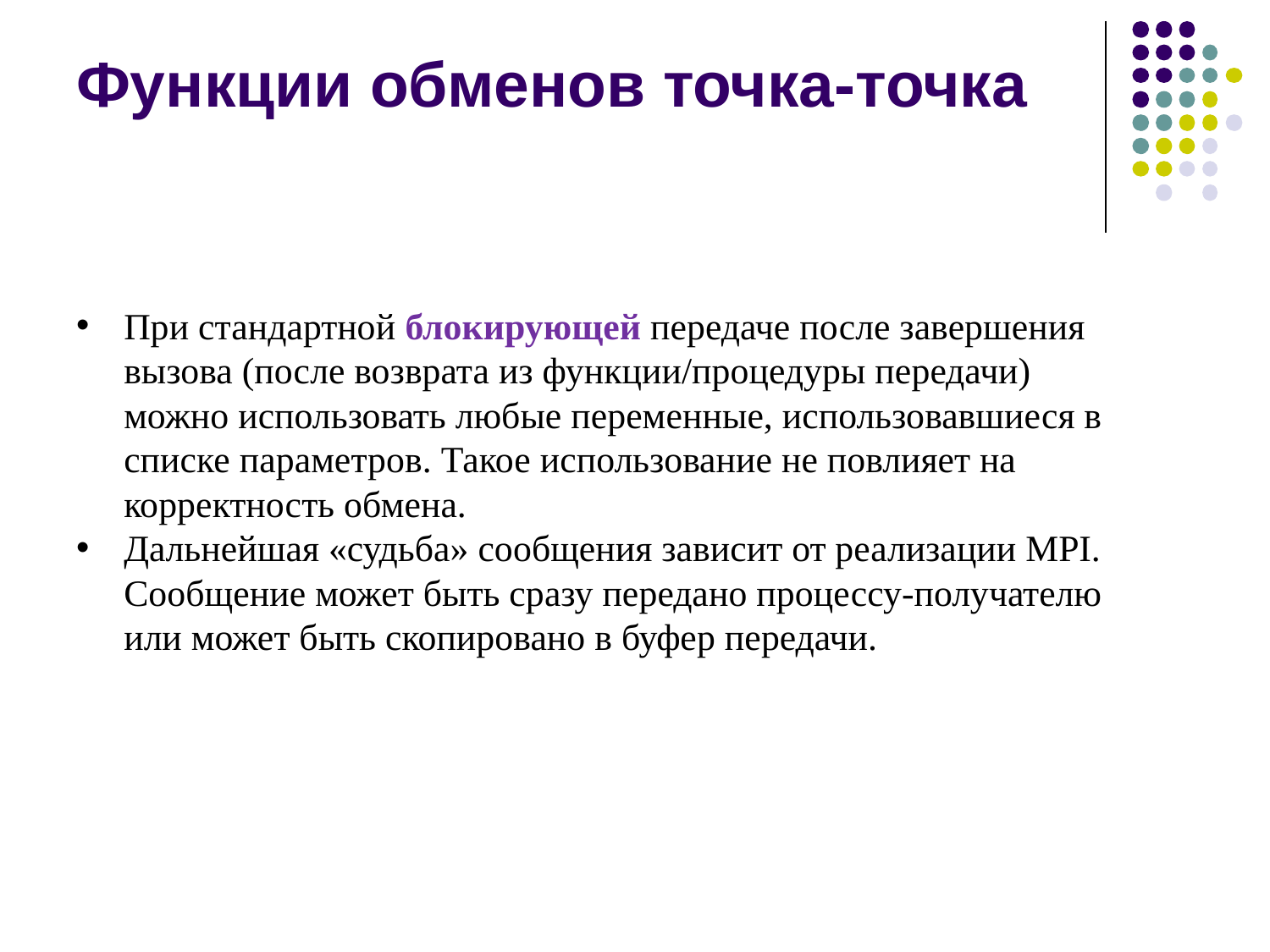

Функции обменов точка-точка
При стандартной блокирующей передаче после завершения вызова (после возврата из функции/процедуры передачи) можно использовать любые переменные, использовавшиеся в списке параметров. Такое использование не повлияет на корректность обмена.
Дальнейшая «судьба» сообщения зависит от реализации MPI. Сообщение может быть сразу передано процессу-получателю или может быть скопировано в буфер передачи.